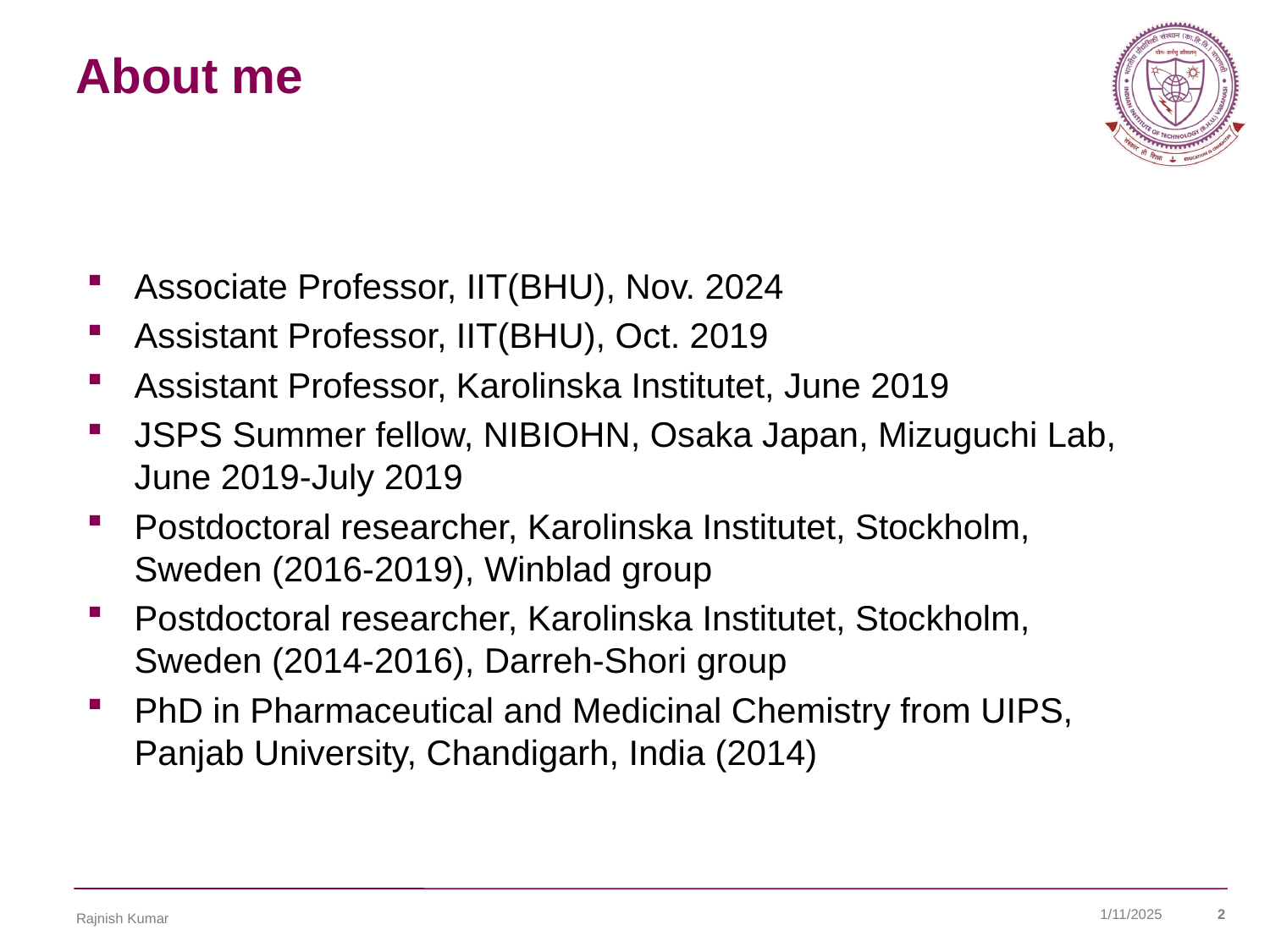

# About me
Associate Professor, IIT(BHU), Nov. 2024
Assistant Professor, IIT(BHU), Oct. 2019
Assistant Professor, Karolinska Institutet, June 2019
JSPS Summer fellow, NIBIOHN, Osaka Japan, Mizuguchi Lab, June 2019-July 2019
Postdoctoral researcher, Karolinska Institutet, Stockholm, Sweden (2016-2019), Winblad group
Postdoctoral researcher, Karolinska Institutet, Stockholm, Sweden (2014-2016), Darreh-Shori group
PhD in Pharmaceutical and Medicinal Chemistry from UIPS, Panjab University, Chandigarh, India (2014)
1/11/2025
2
Rajnish Kumar